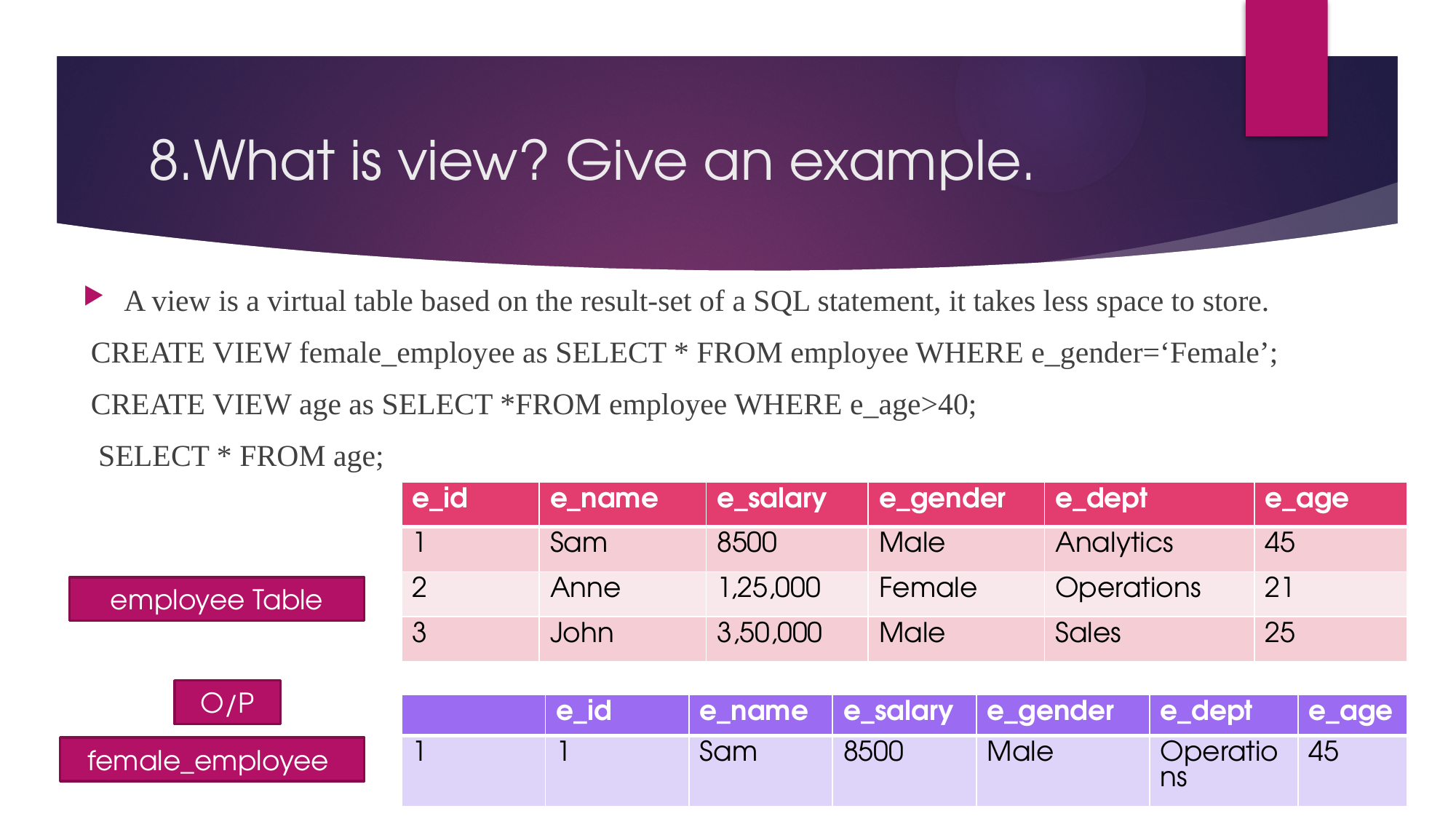

# 8.What is view? Give an example.
A view is a virtual table based on the result-set of a SQL statement, it takes less space to store.
 CREATE VIEW female_employee as SELECT * FROM employee WHERE e_gender=‘Female’;
 CREATE VIEW age as SELECT *FROM employee WHERE e_age>40;
  SELECT * FROM age;

| e\_id | e\_name | e\_salary | e\_gender | e\_dept | e\_age |
| --- | --- | --- | --- | --- | --- |
| 1 | Sam | 8500 | Male | Analytics | 45 |
| 2 | Anne | 1,25,000 | Female | Operations | 21 |
| 3 | John | 3,50,000 | Male | Sales | 25 |
employee Table
O/P
|  | e\_id | e\_name | e\_salary | e\_gender | e\_dept | e\_age |
| --- | --- | --- | --- | --- | --- | --- |
| 1 | 1 | Sam | 8500 | Male | Operations | 45 |
female_employee